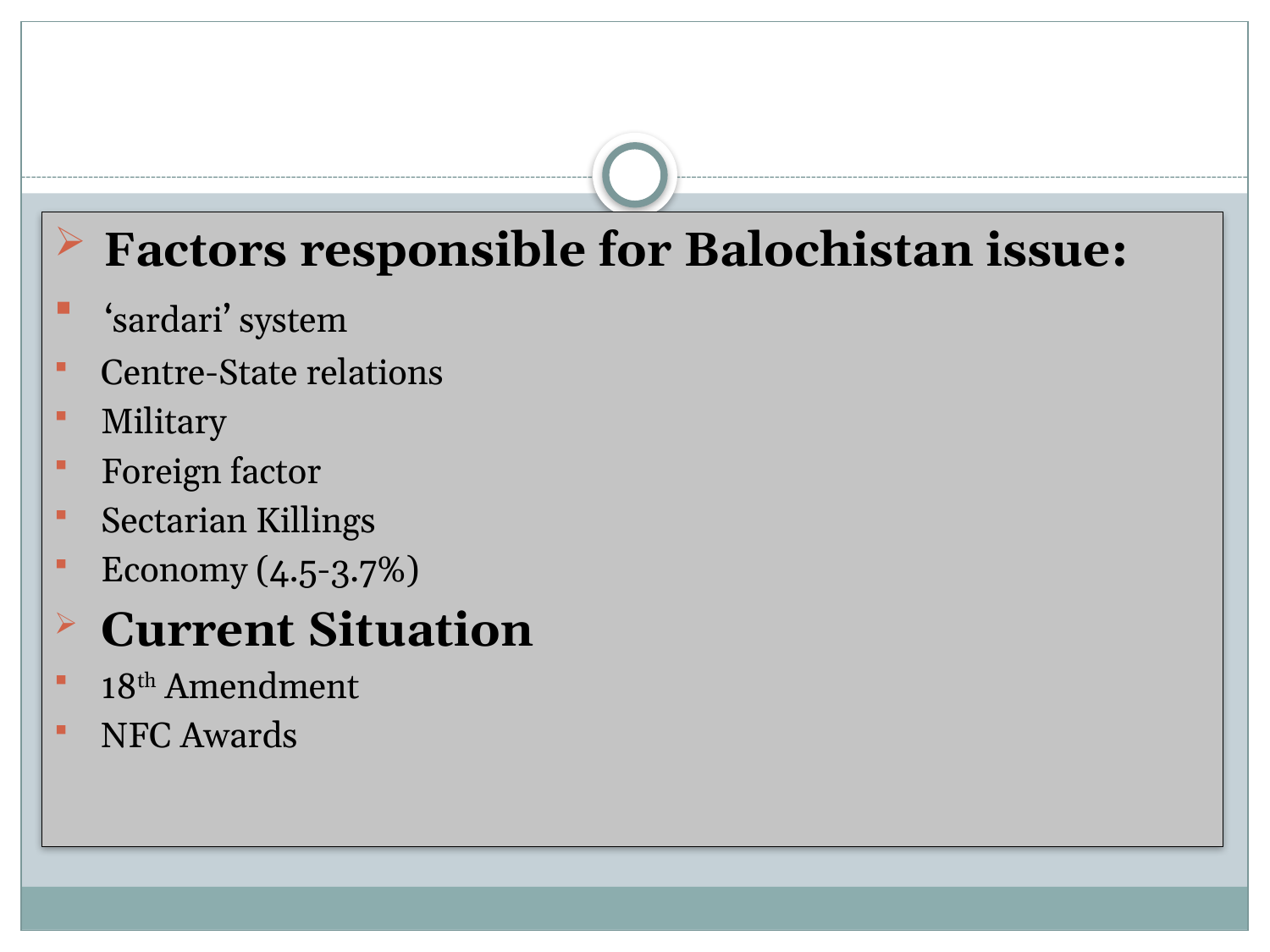

#
 Factors responsible for Balochistan issue:
 ‘sardari’ system
 Centre-State relations
 Military
 Foreign factor
 Sectarian Killings
 Economy (4.5-3.7%)
 Current Situation
 18th Amendment
 NFC Awards